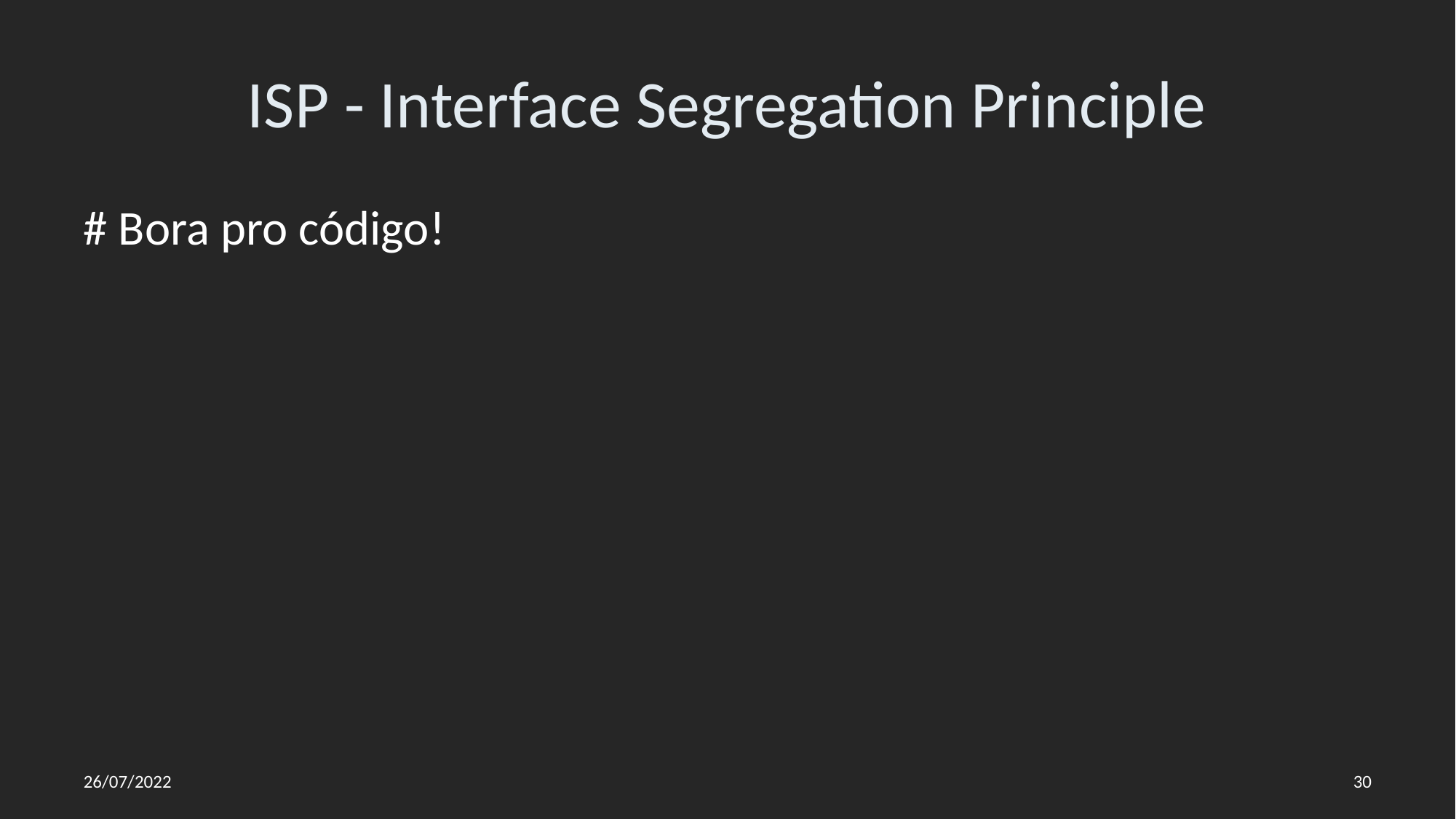

# ISP - Interface Segregation Principle
# Bora pro código!
26/07/2022
30